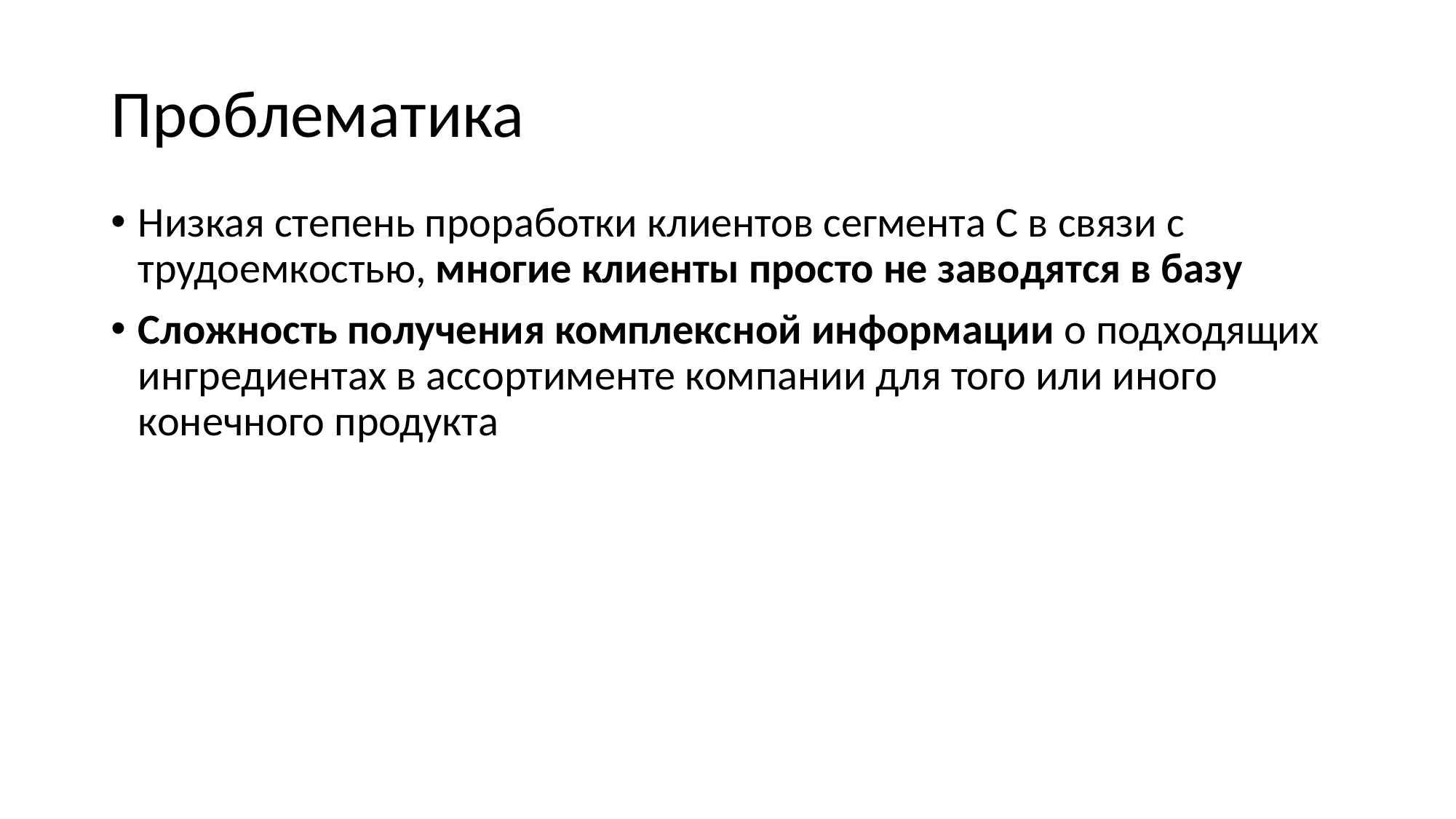

# Проблематика
Низкая степень проработки клиентов сегмента С в связи с трудоемкостью, многие клиенты просто не заводятся в базу
Сложность получения комплексной информации о подходящих ингредиентах в ассортименте компании для того или иного конечного продукта